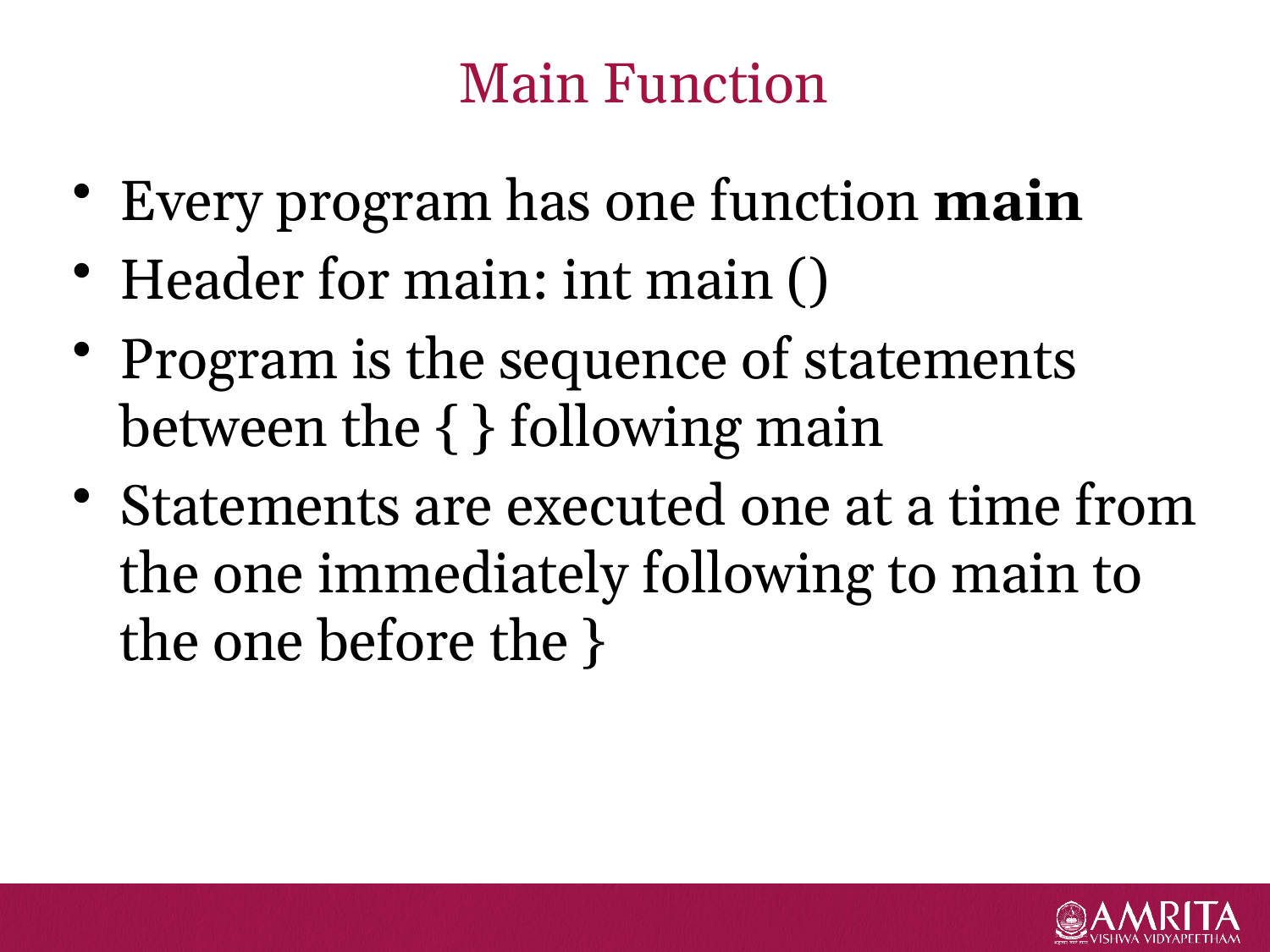

# Main Function
Every program has one function main
Header for main: int main ()
Program is the sequence of statements between the { } following main
Statements are executed one at a time from the one immediately following to main to the one before the }